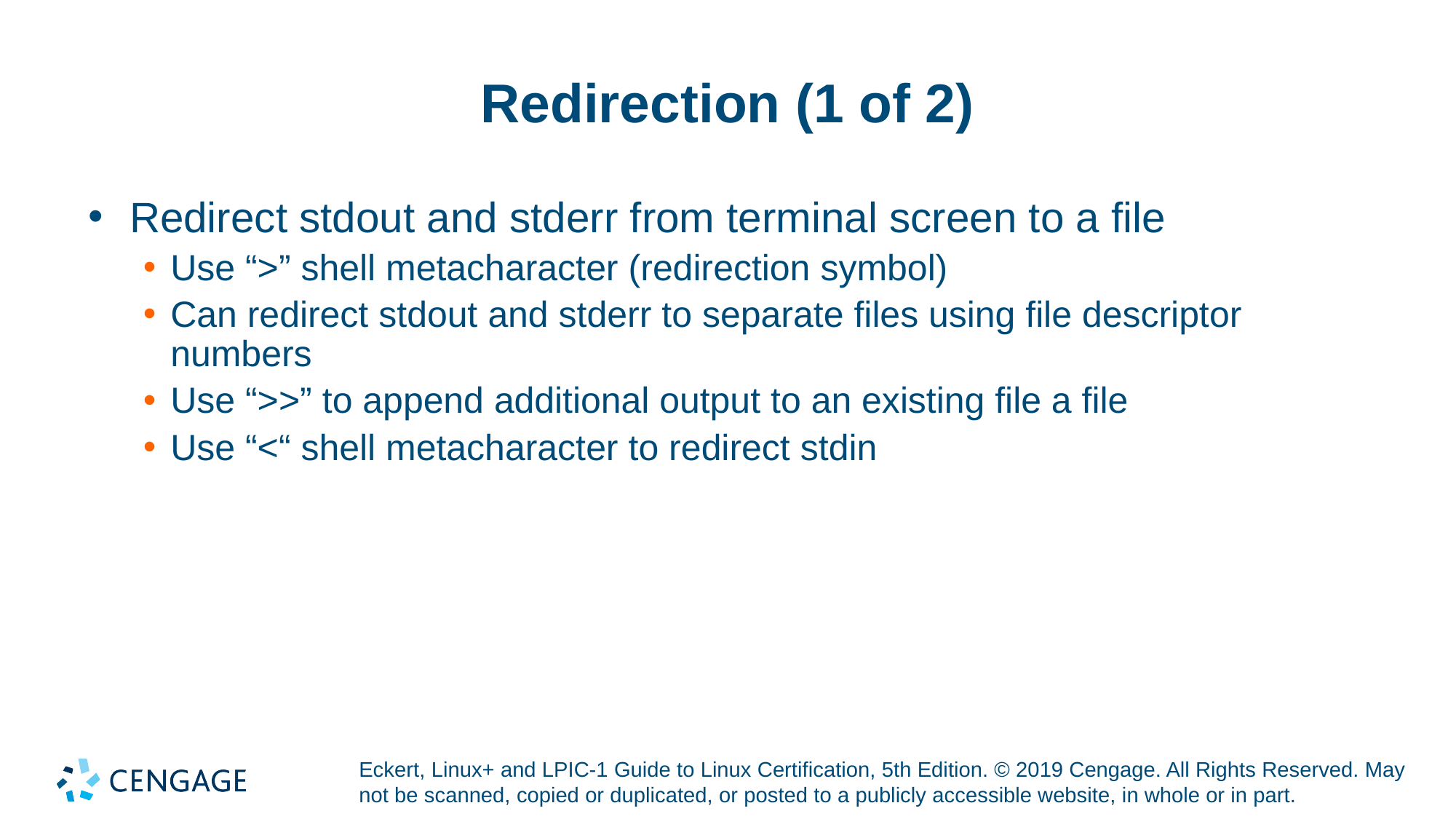

# Redirection (1 of 2)
Redirect stdout and stderr from terminal screen to a file
Use “>” shell metacharacter (redirection symbol)
Can redirect stdout and stderr to separate files using file descriptor numbers
Use “>>” to append additional output to an existing file a file
Use “<“ shell metacharacter to redirect stdin